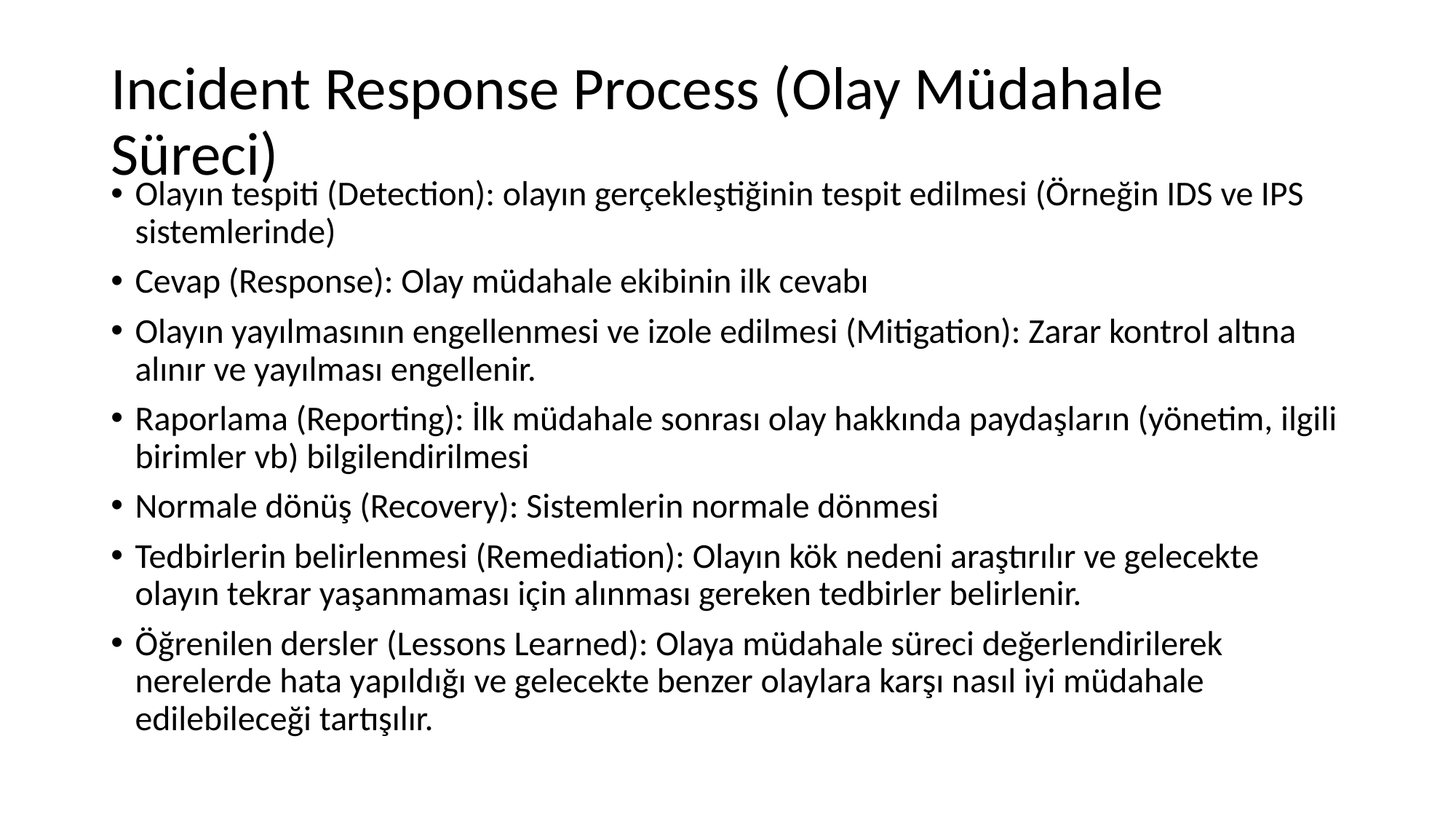

# Incident Response Process (Olay Müdahale Süreci)
Olayın tespiti (Detection): olayın gerçekleştiğinin tespit edilmesi (Örneğin IDS ve IPS sistemlerinde)
Cevap (Response): Olay müdahale ekibinin ilk cevabı
Olayın yayılmasının engellenmesi ve izole edilmesi (Mitigation): Zarar kontrol altına alınır ve yayılması engellenir.
Raporlama (Reporting): İlk müdahale sonrası olay hakkında paydaşların (yönetim, ilgili birimler vb) bilgilendirilmesi
Normale dönüş (Recovery): Sistemlerin normale dönmesi
Tedbirlerin belirlenmesi (Remediation): Olayın kök nedeni araştırılır ve gelecekte olayın tekrar yaşanmaması için alınması gereken tedbirler belirlenir.
Öğrenilen dersler (Lessons Learned): Olaya müdahale süreci değerlendirilerek nerelerde hata yapıldığı ve gelecekte benzer olaylara karşı nasıl iyi müdahale edilebileceği tartışılır.